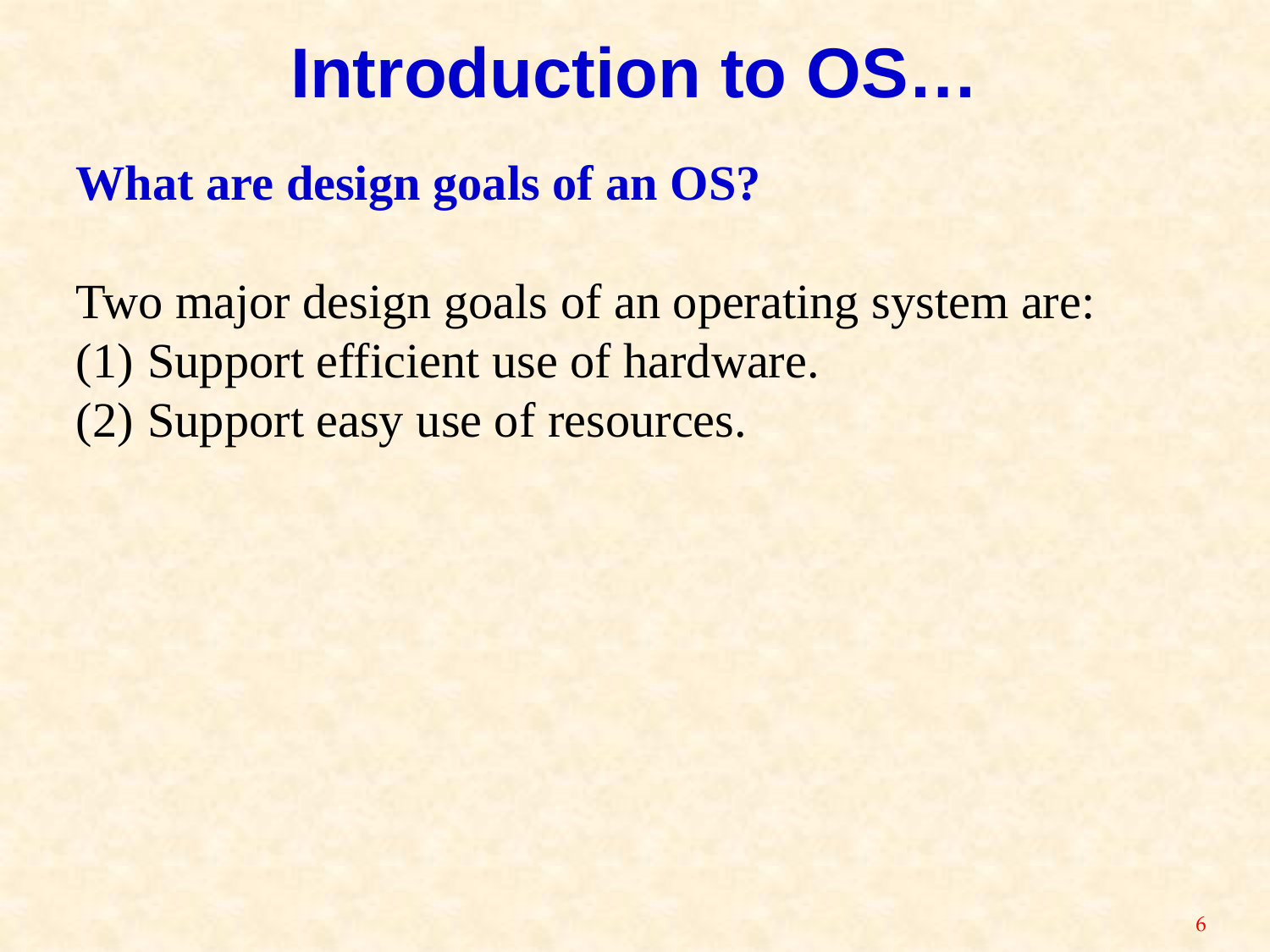

Introduction to OS…
What are design goals of an OS?

Two major design goals of an operating system are:
Support efficient use of hardware.
Support easy use of resources.
6